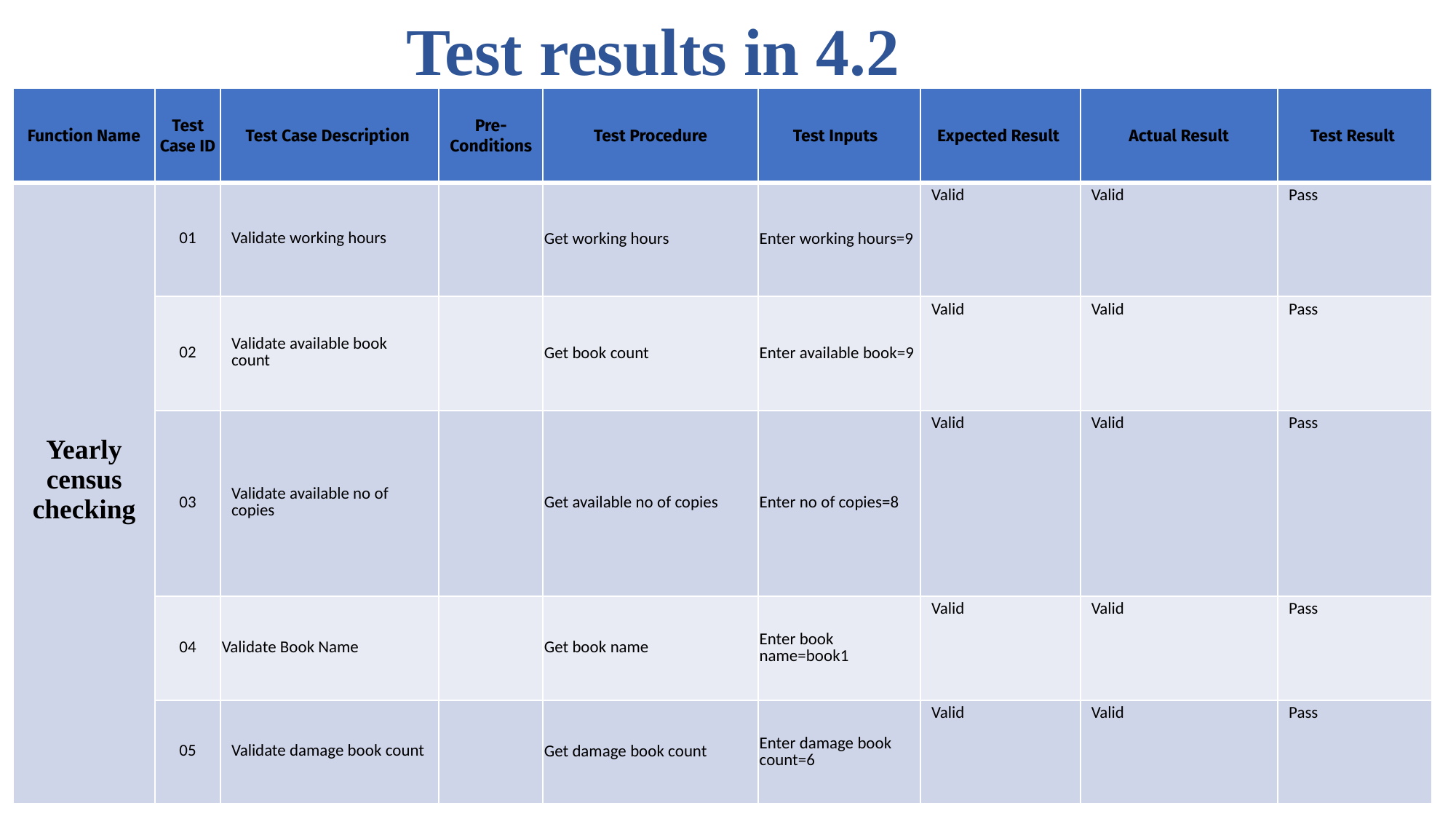

# Test results in 4.2
| Function Name | Test Case ID | Test Case Description | Pre-Conditions | Test Procedure | Test Inputs | Expected Result | Actual Result | Test Result |
| --- | --- | --- | --- | --- | --- | --- | --- | --- |
| Yearly census checking | 01 | Validate working hours |  | Get working hours | Enter working hours=9 | Valid | Valid | Pass |
| Calculate approved leaves | 02 | Validate available book count |  | Get book count | Enter available book=9 | Valid | Valid | Pass |
| Calculate approved leaves | 03 | Validate available no of copies |  | Get available no of copies | Enter no of copies=8 | Valid | Valid | Pass |
| Calculate approved leaves | 04 | Validate Book Name |  | Get book name | Enter book name=book1 | Valid | Valid | Pass |
|  | 05 | Validate damage book count |  | Get damage book count | Enter damage book count=6 | Valid | Valid | Pass |